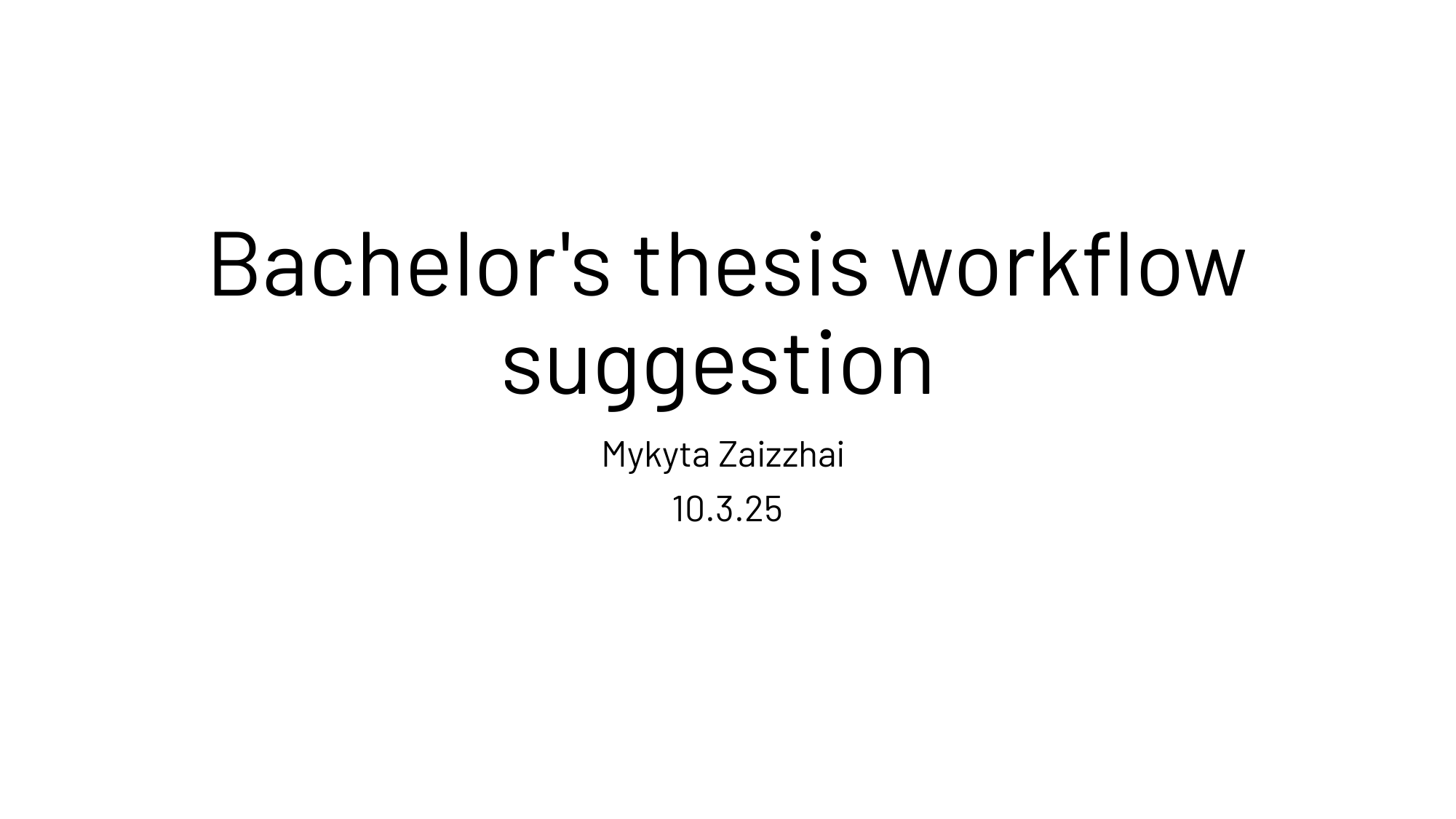

# Bachelor's thesis workflow suggestion
Mykyta Zaizzhai
10.3.25